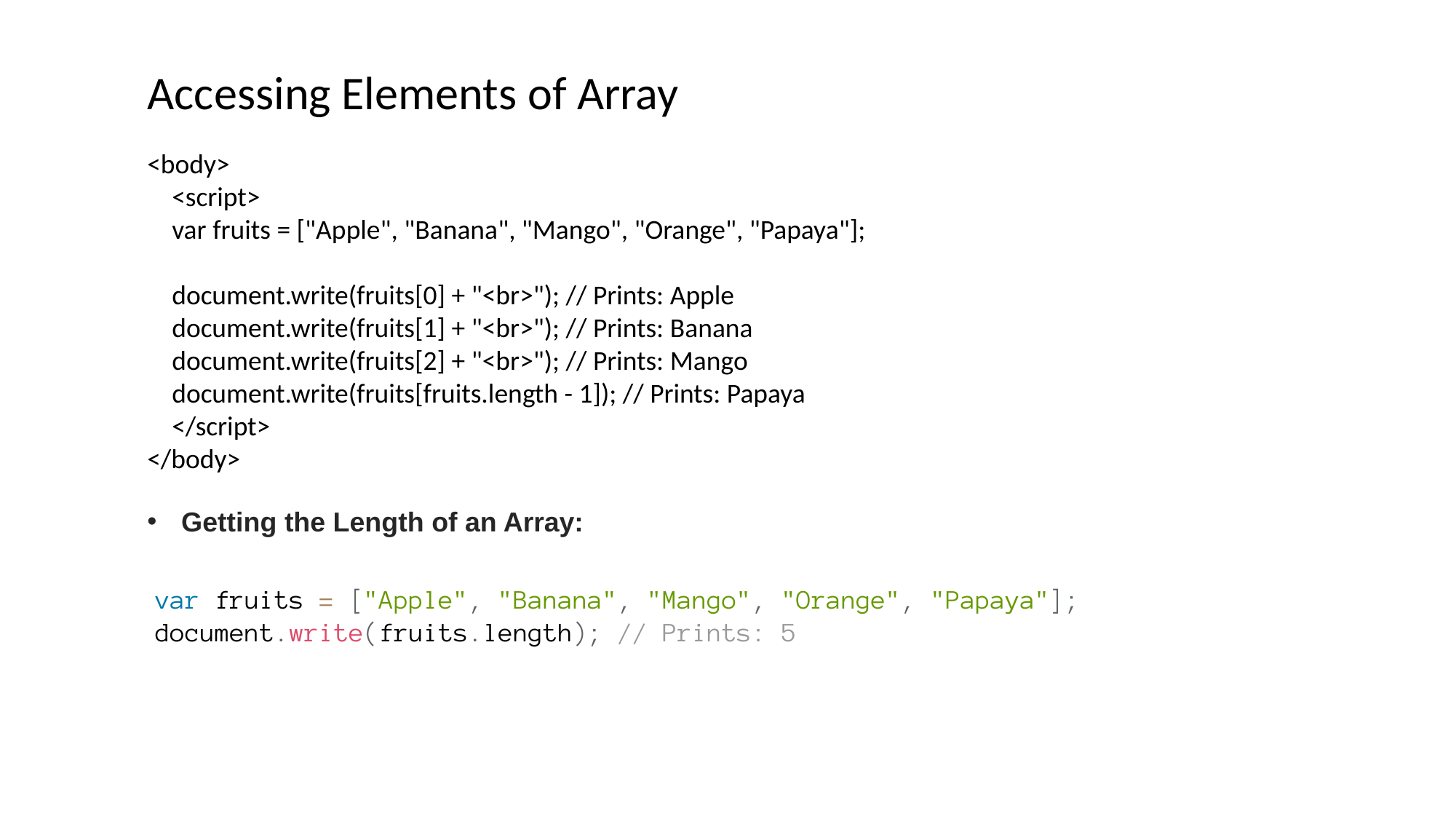

# Accessing Elements of Array
<body>
    <script>
    var fruits = ["Apple", "Banana", "Mango", "Orange", "Papaya"];

    document.write(fruits[0] + "<br>"); // Prints: Apple
    document.write(fruits[1] + "<br>"); // Prints: Banana
    document.write(fruits[2] + "<br>"); // Prints: Mango
    document.write(fruits[fruits.length - 1]); // Prints: Papaya
    </script>
</body>
Getting the Length of an Array:

var fruits = ["Apple", "Banana", "Mango", "Orange", "Papaya"]; document.write(fruits.length); // Prints: 5